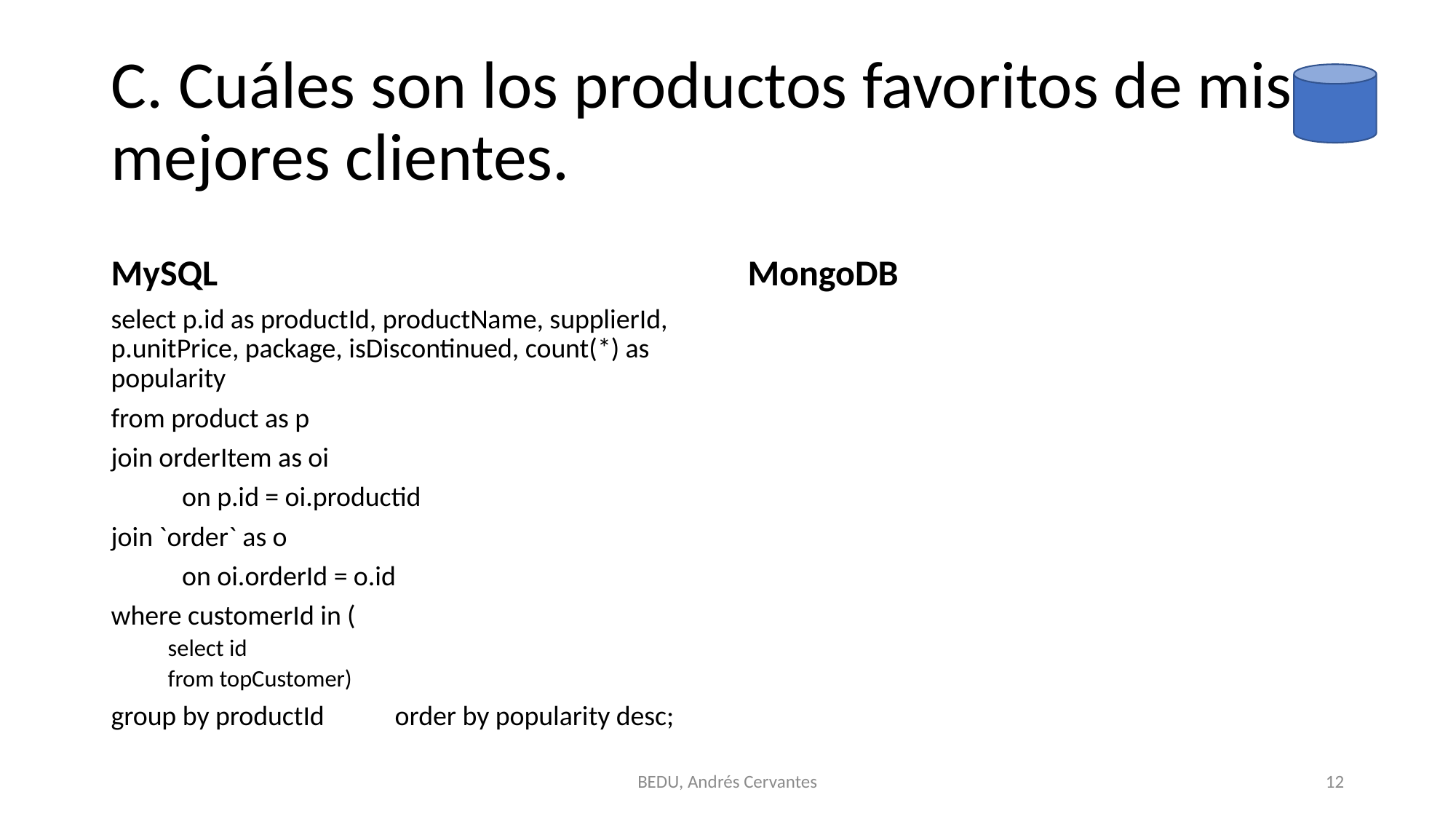

# C. Cuáles son los productos favoritos de mis mejores clientes.

MySQL
MongoDB
select p.id as productId, productName, supplierId, p.unitPrice, package, isDiscontinued, count(*) as popularity
from product as p
join orderItem as oi
	on p.id = oi.productid
join `order` as o
	on oi.orderId = o.id
where customerId in (
select id
from topCustomer)
group by productId	order by popularity desc;

BEDU, Andrés Cervantes
12